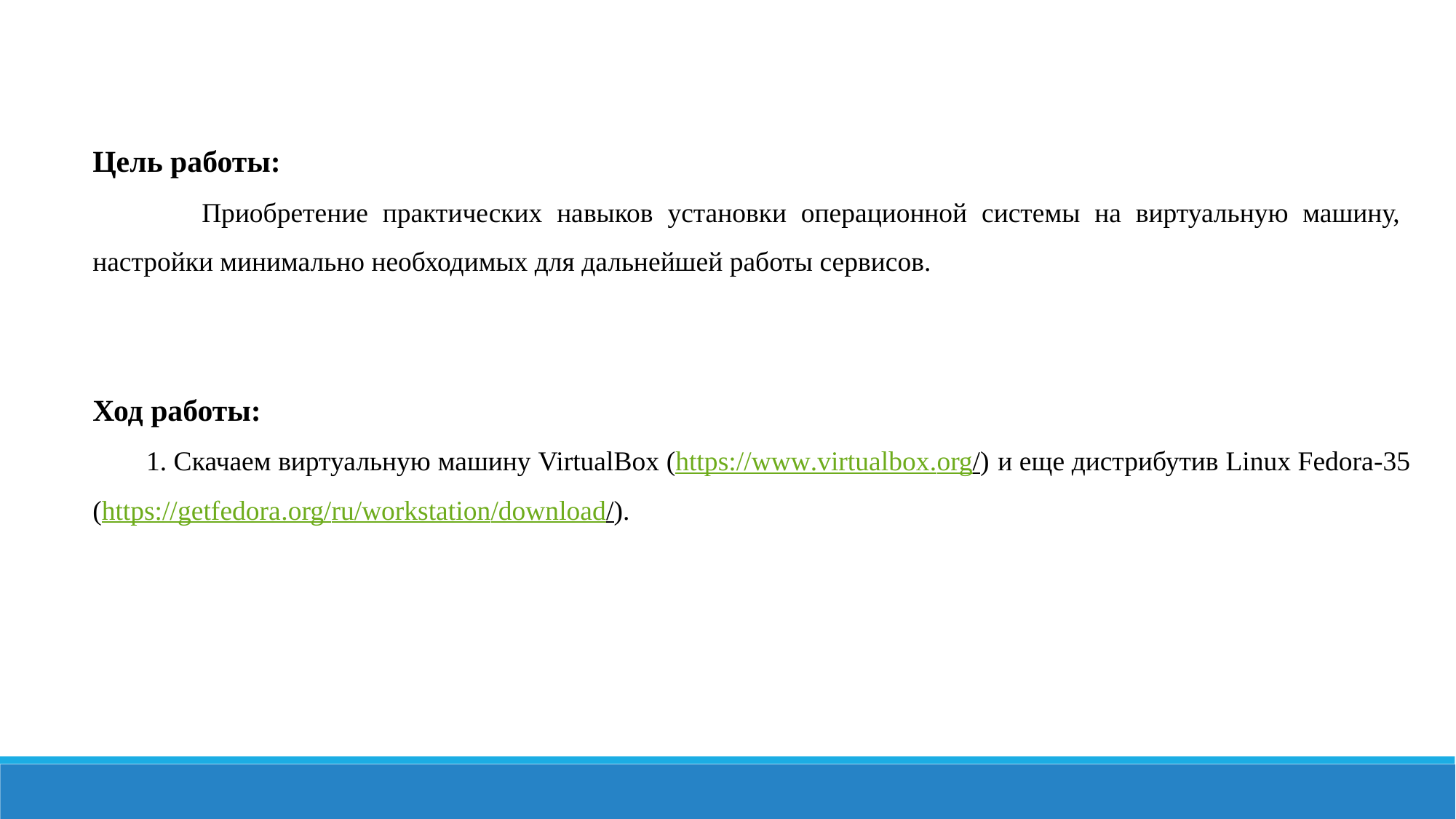

Цель работы:
	Приобретение практических навыков установки операционной системы на виртуальную машину, настройки минимально необходимых для дальнейшей работы сервисов.
Ход работы:
1. Скачаем виртуальную машину VirtualBox (https://www.virtualbox.org/)  и еще дистрибутив Linux Fedora-35 (https://getfedora.org/ru/workstation/download/).